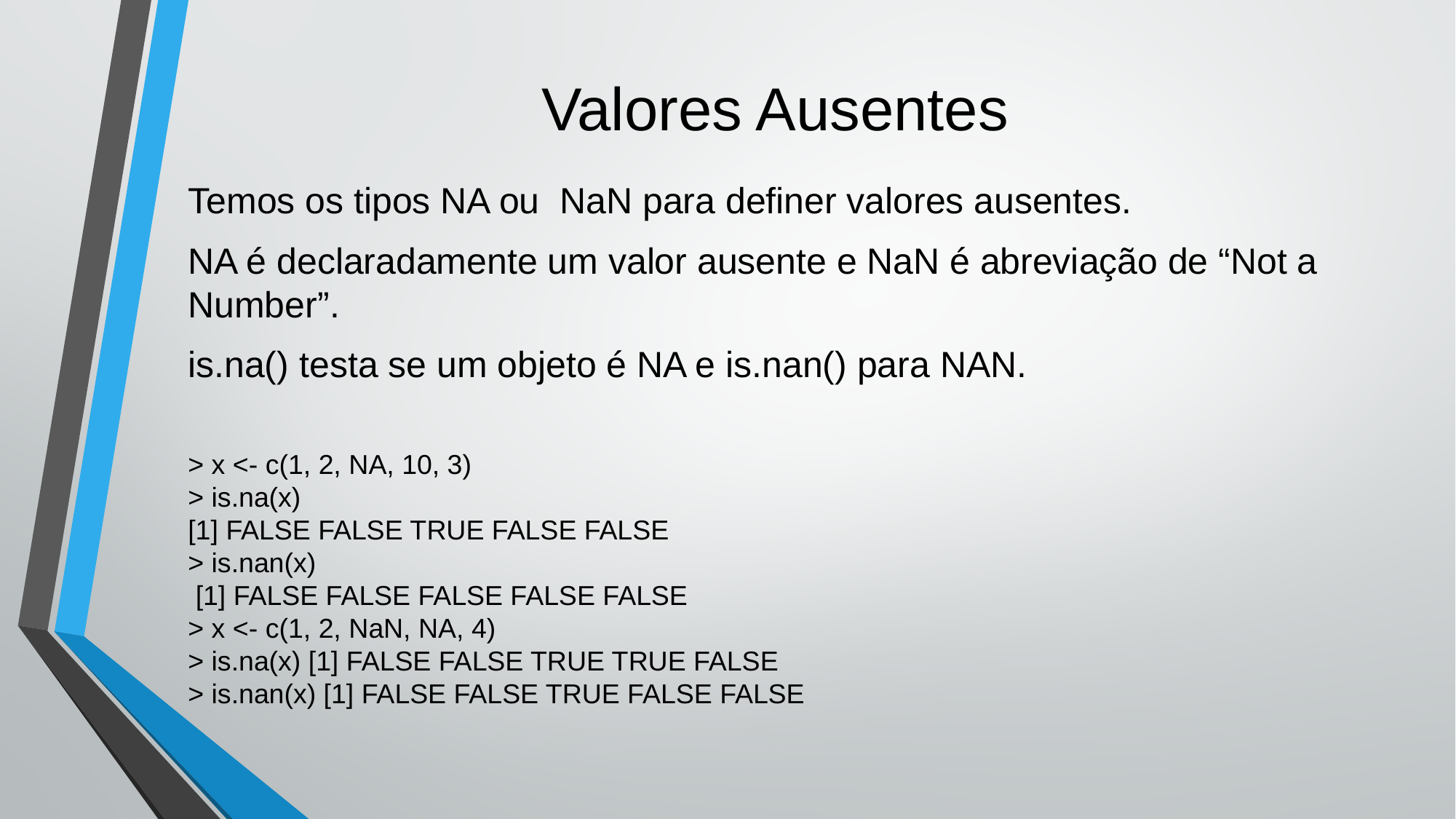

# Valores Ausentes
Temos os tipos NA ou  NaN para definer valores ausentes.
NA é declaradamente um valor ausente e NaN é abreviação de “Not a Number”.
is.na() testa se um objeto é NA e is.nan() para NAN.
> x <- c(1, 2, NA, 10, 3)
> is.na(x)
[1] FALSE FALSE TRUE FALSE FALSE
> is.nan(x)
 [1] FALSE FALSE FALSE FALSE FALSE
> x <- c(1, 2, NaN, NA, 4)
> is.na(x) [1] FALSE FALSE TRUE TRUE FALSE
> is.nan(x) [1] FALSE FALSE TRUE FALSE FALSE